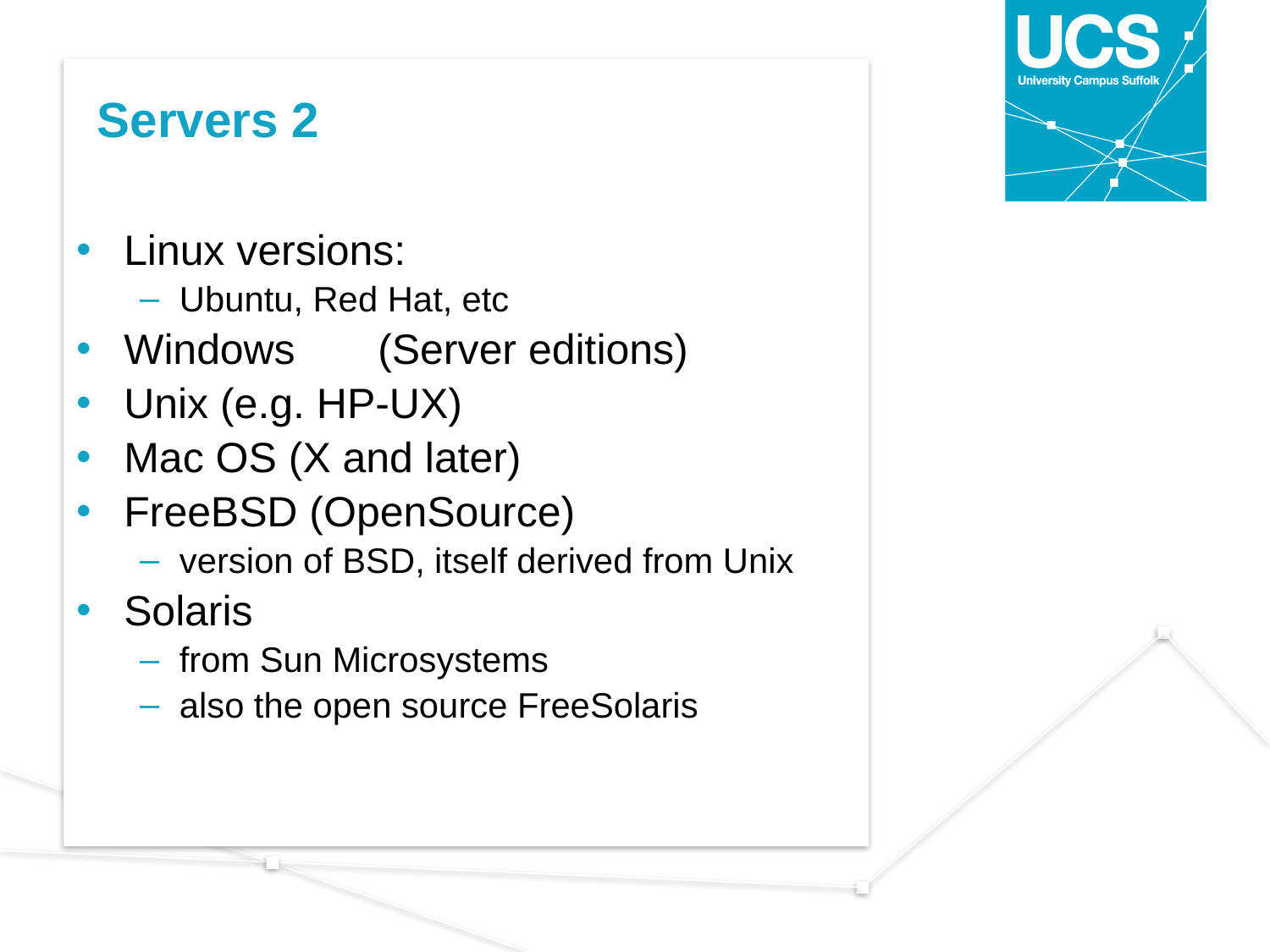

# Servers 2
Linux versions:
Ubuntu, Red Hat, etc
Windows 	(Server editions)
Unix (e.g. HP-UX)
Mac OS (X and later)
FreeBSD (OpenSource)
version of BSD, itself derived from Unix
Solaris
from Sun Microsystems
also the open source FreeSolaris